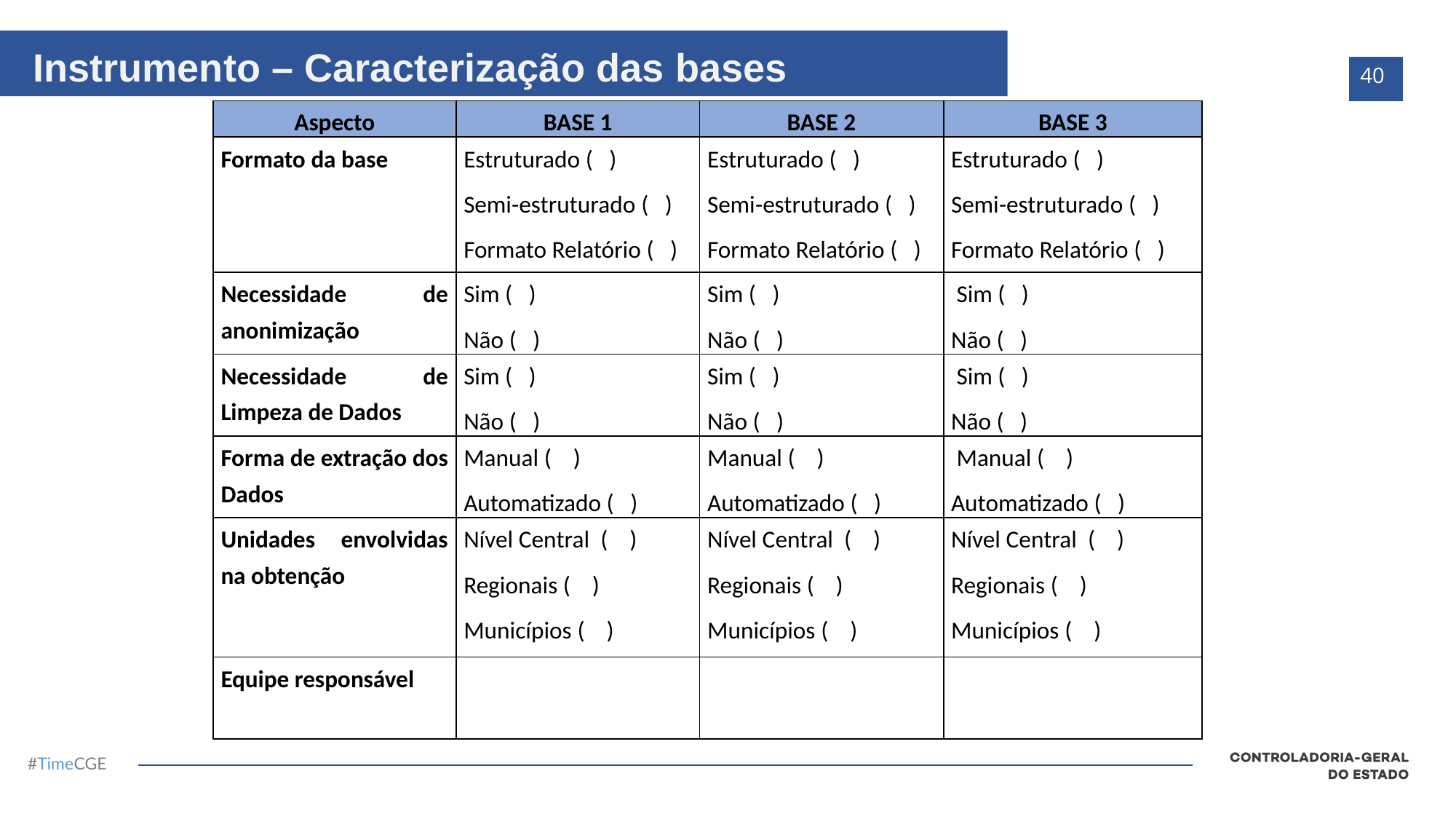

Instrumento – Caracterização das bases
40
| Aspecto | BASE 1 | BASE 2 | BASE 3 |
| --- | --- | --- | --- |
| Formato da base | Estruturado ( ) Semi-estruturado ( ) Formato Relatório ( ) | Estruturado ( ) Semi-estruturado ( ) Formato Relatório ( ) | Estruturado ( ) Semi-estruturado ( ) Formato Relatório ( ) |
| Necessidade de anonimização | Sim ( ) Não ( ) | Sim ( ) Não ( ) | Sim ( ) Não ( ) |
| Necessidade de Limpeza de Dados | Sim ( ) Não ( ) | Sim ( ) Não ( ) | Sim ( ) Não ( ) |
| Forma de extração dos Dados | Manual ( ) Automatizado ( ) | Manual ( ) Automatizado ( ) | Manual ( ) Automatizado ( ) |
| Unidades envolvidas na obtenção | Nível Central ( ) Regionais ( ) Municípios ( ) | Nível Central ( ) Regionais ( ) Municípios ( ) | Nível Central ( ) Regionais ( ) Municípios ( ) |
| Equipe responsável |  |  |  |